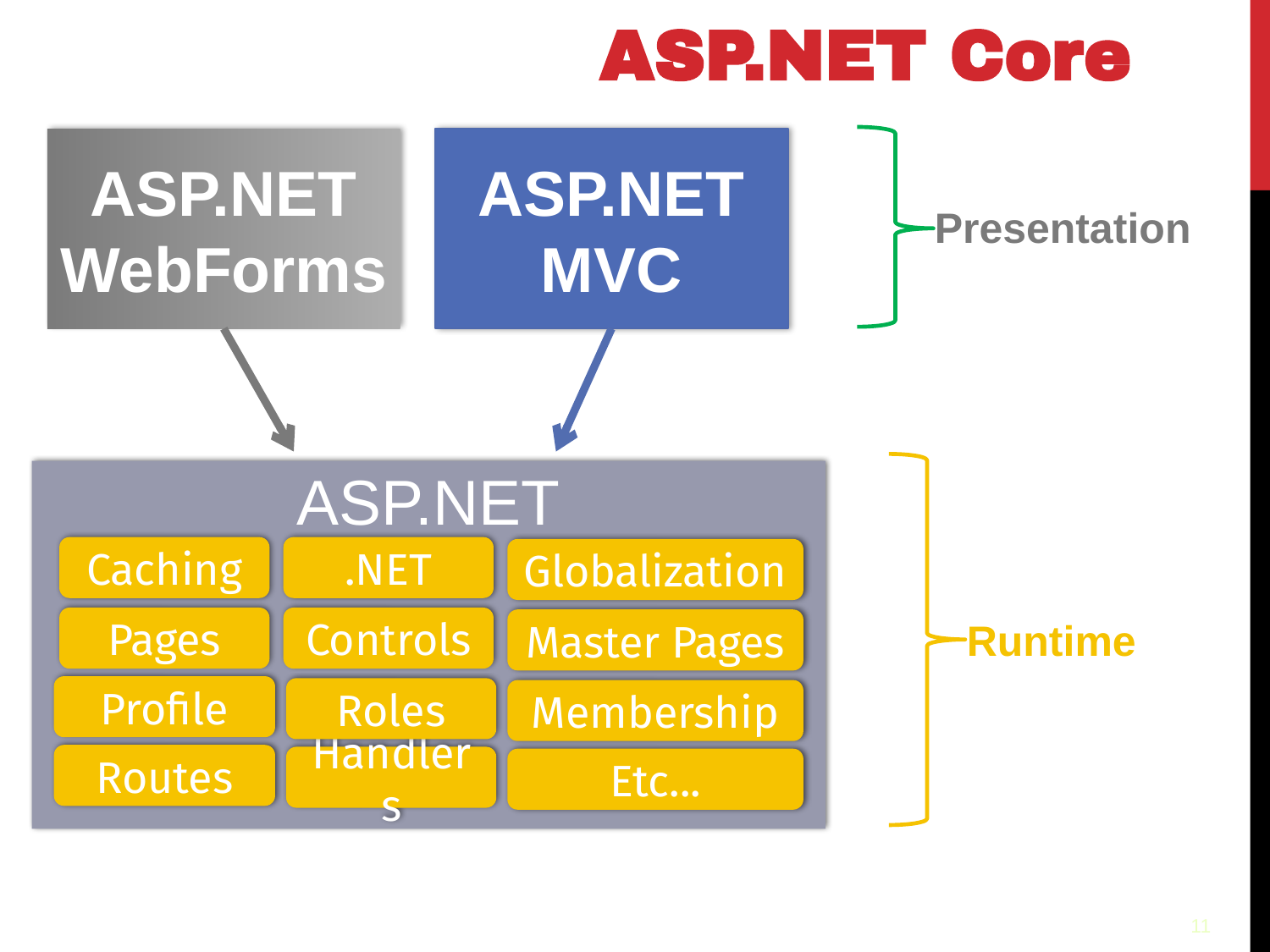

ASP.NET Core

Presentation
ASP.NET WebForms
ASP.NET
MVC

Runtime

ASP.NET
Caching
.NET
Globalization
Pages
Controls
Master Pages
Profile
Roles
Membership
Routes
Handlers
Etc...
11